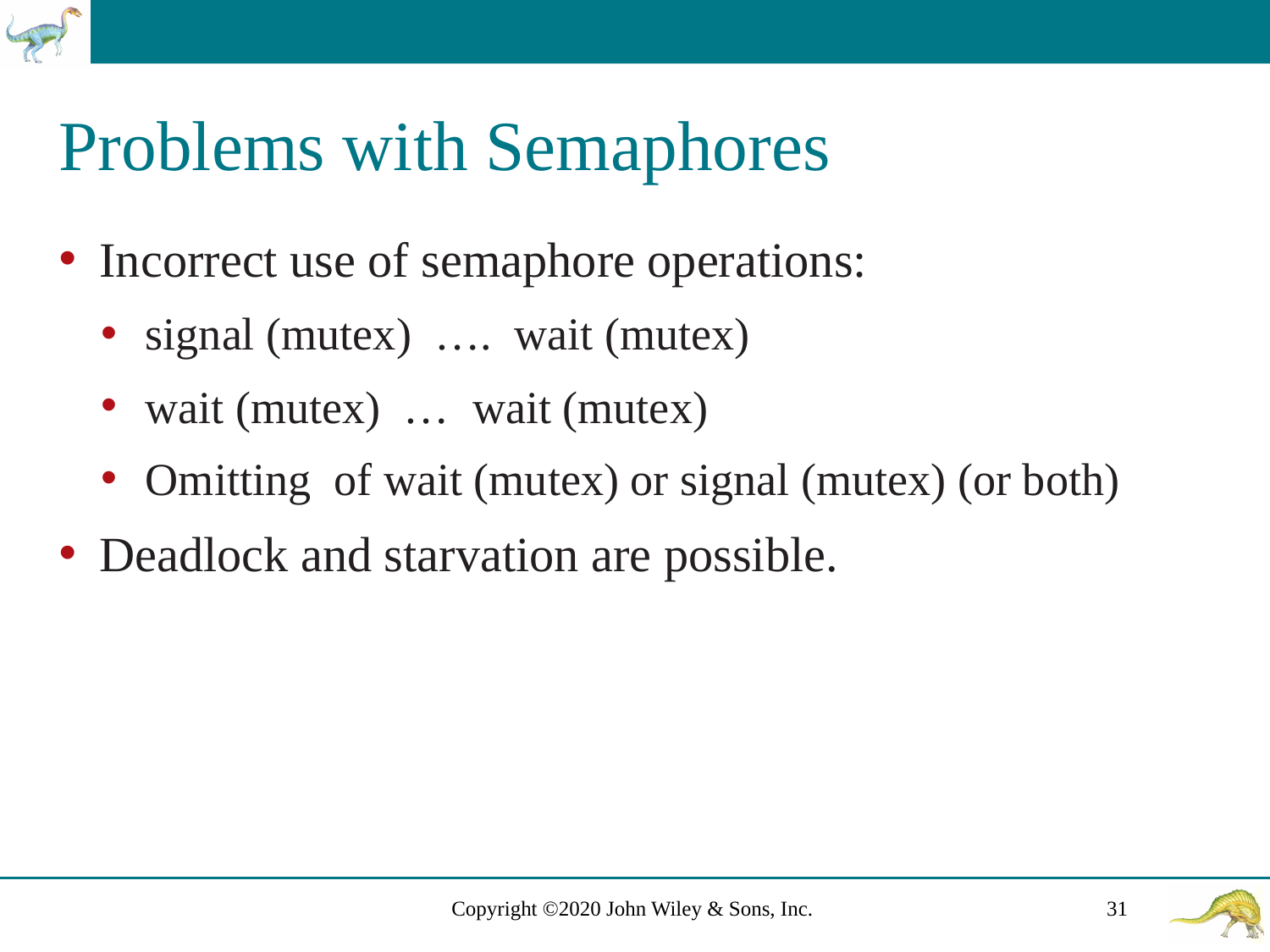

# Problems with Semaphores
Incorrect use of semaphore operations:
signal (mutex)  ….  wait (mutex)
wait (mutex)  …  wait (mutex)
Omitting  of wait (mutex) or signal (mutex) (or both)
Deadlock and starvation are possible.
Copyright ©2020 John Wiley & Sons, Inc.
31